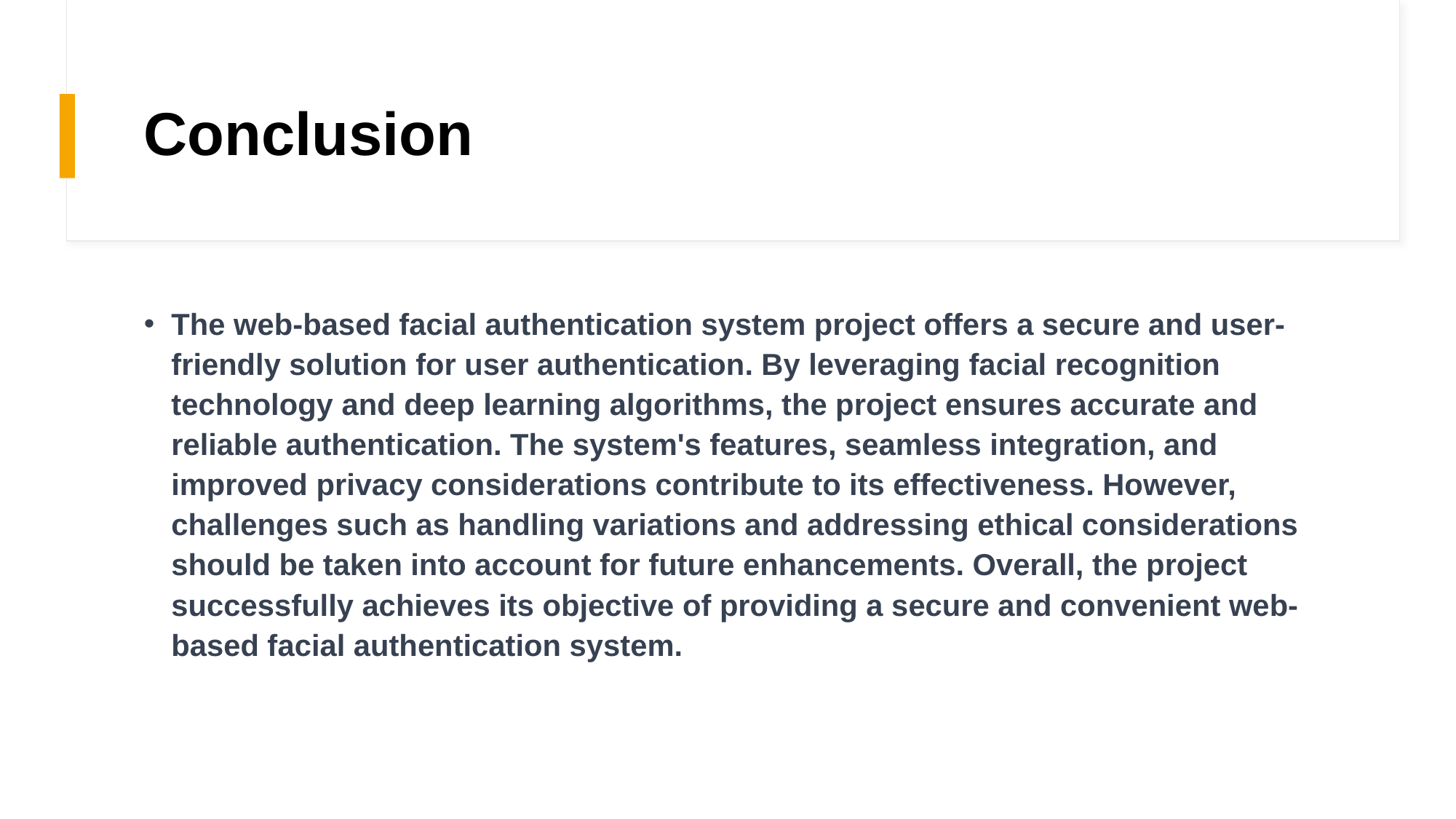

# Conclusion
The web-based facial authentication system project offers a secure and user-friendly solution for user authentication. By leveraging facial recognition technology and deep learning algorithms, the project ensures accurate and reliable authentication. The system's features, seamless integration, and improved privacy considerations contribute to its effectiveness. However, challenges such as handling variations and addressing ethical considerations should be taken into account for future enhancements. Overall, the project successfully achieves its objective of providing a secure and convenient web-based facial authentication system.